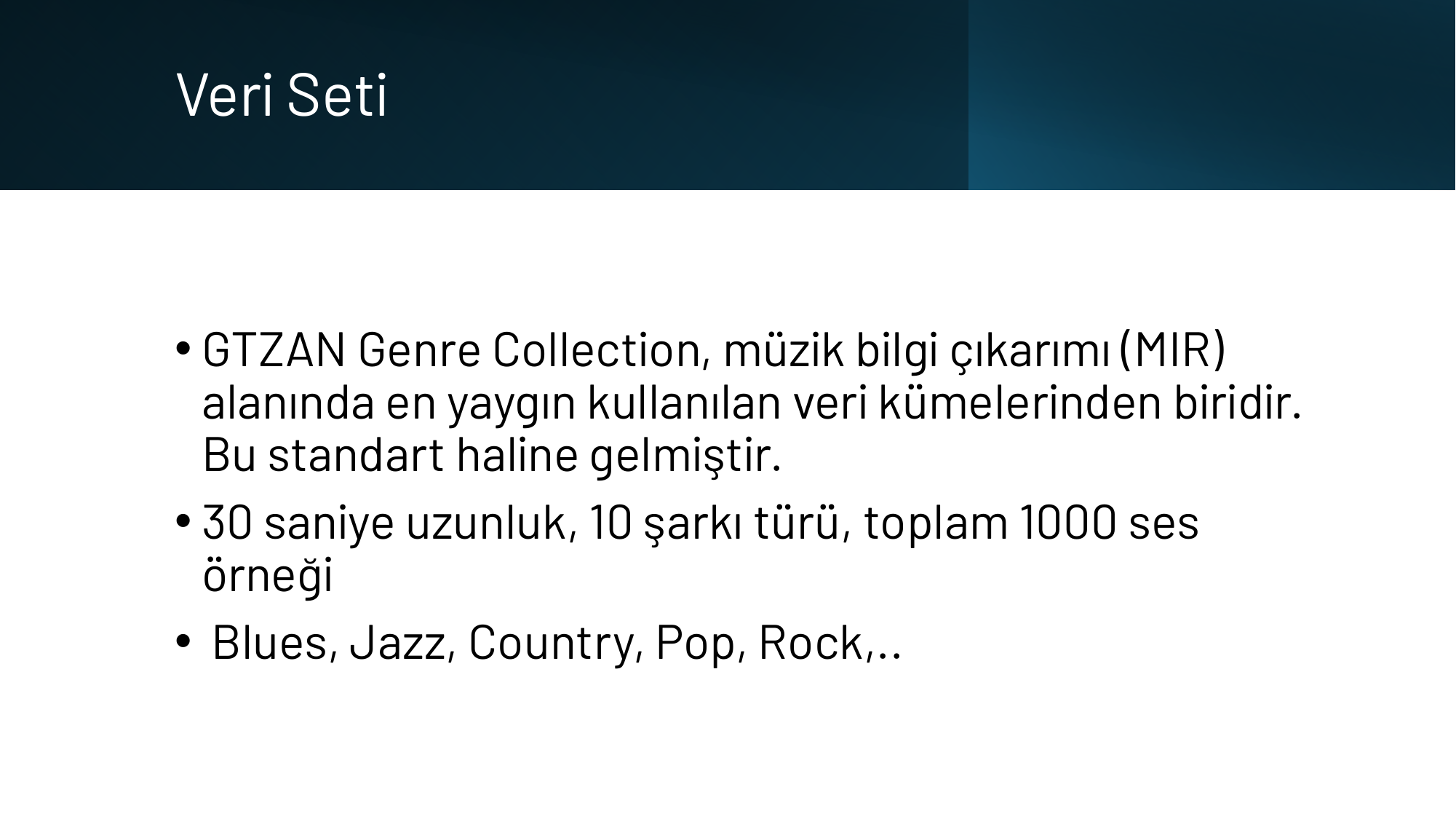

# Veri Seti
GTZAN Genre Collection, müzik bilgi çıkarımı (MIR) alanında en yaygın kullanılan veri kümelerinden biridir. Bu standart haline gelmiştir.
30 saniye uzunluk, 10 şarkı türü, toplam 1000 ses örneği
 Blues, Jazz, Country, Pop, Rock,..